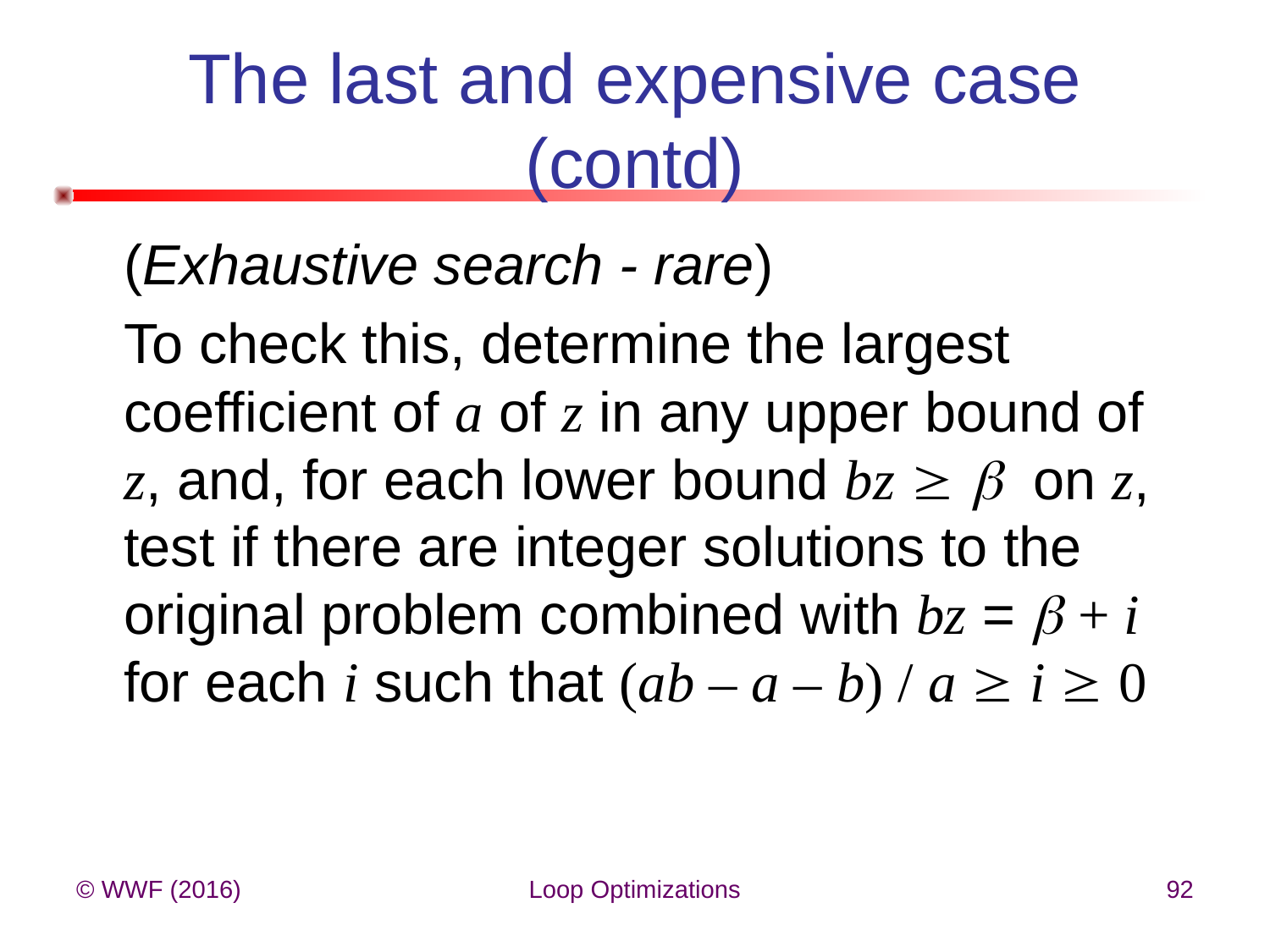

# The last and expensive case (contd)
	(Exhaustive search - rare)
	To check this, determine the largest coefficient of a of z in any upper bound of z, and, for each lower bound bz ≥ β  on z, test if there are integer solutions to the original problem combined with bz = β + i for each i such that (ab – a – b) / a ≥ i ≥ 0
© WWF (2016)
Loop Optimizations
92